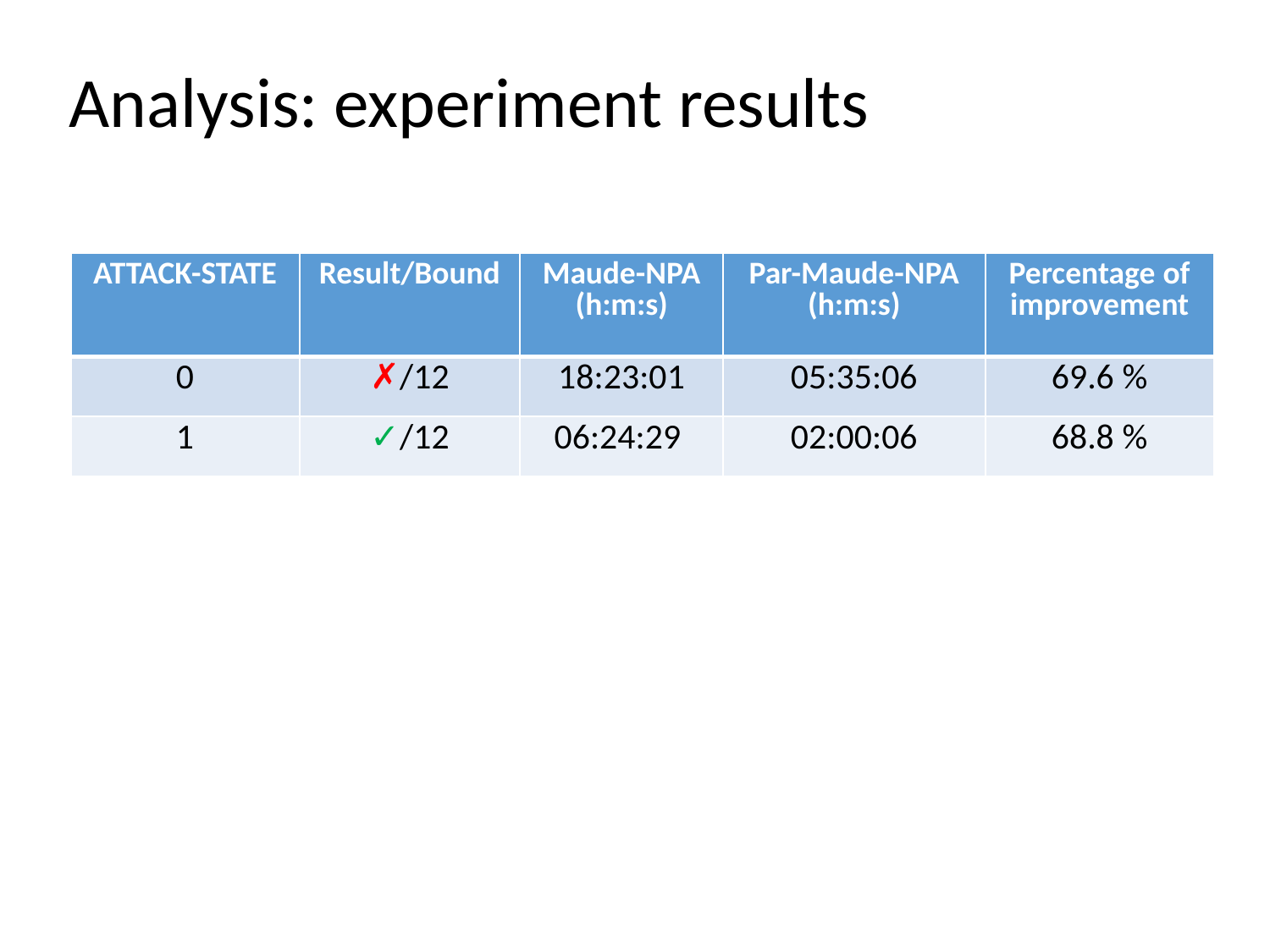

# Analysis: experiment results
| ATTACK-STATE | Result/Bound | Maude-NPA (h:m:s) | Par-Maude-NPA (h:m:s) | Percentage of improvement |
| --- | --- | --- | --- | --- |
| 0 | ✗/12 | 18:23:01 | 05:35:06 | 69.6 % |
| 1 | ✓/12 | 06:24:29 | 02:00:06 | 68.8 % |